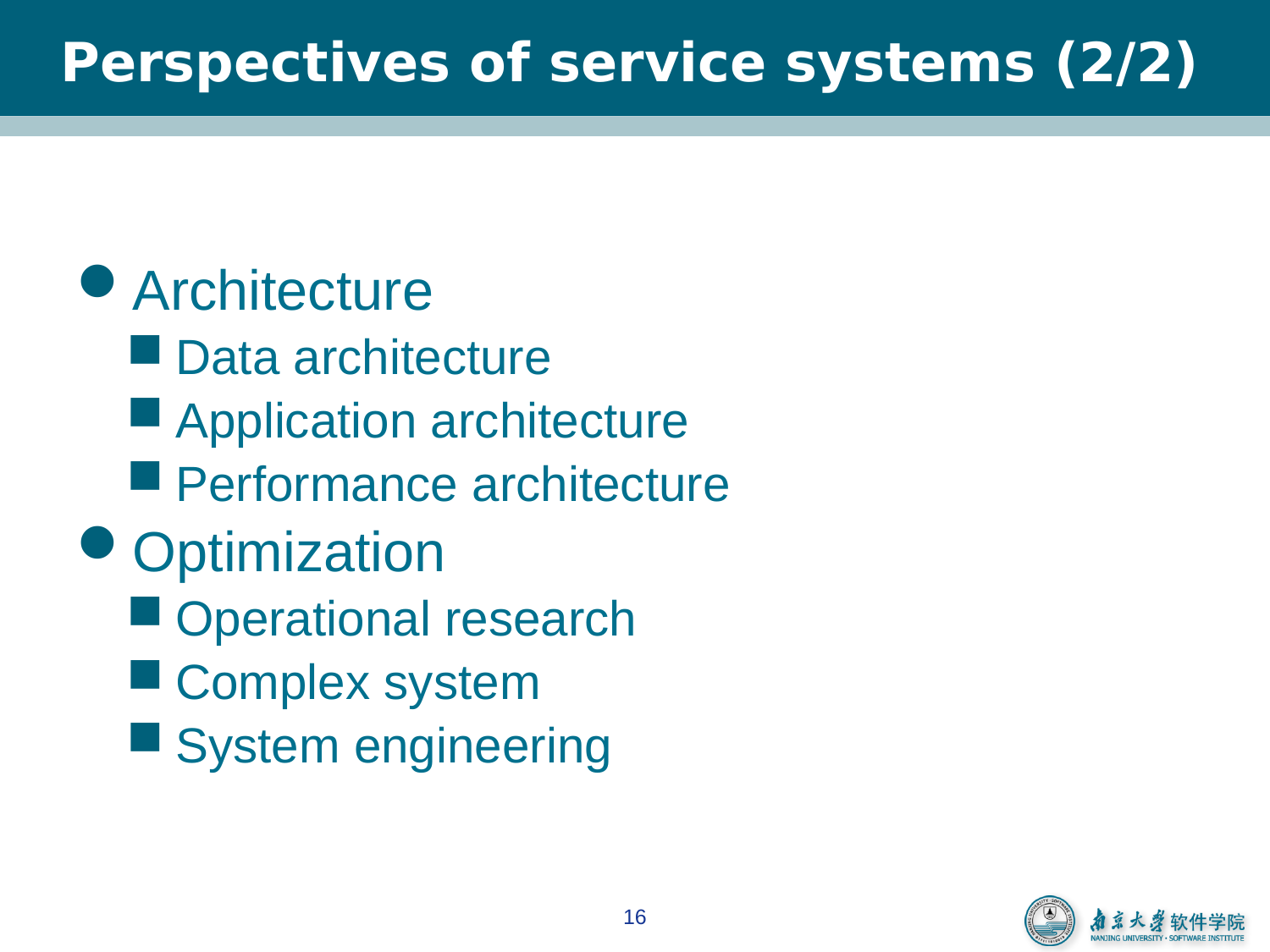

# Perspectives of service systems (2/2)
Architecture
Data architecture
Application architecture
Performance architecture
Optimization
Operational research
Complex system
System engineering
16